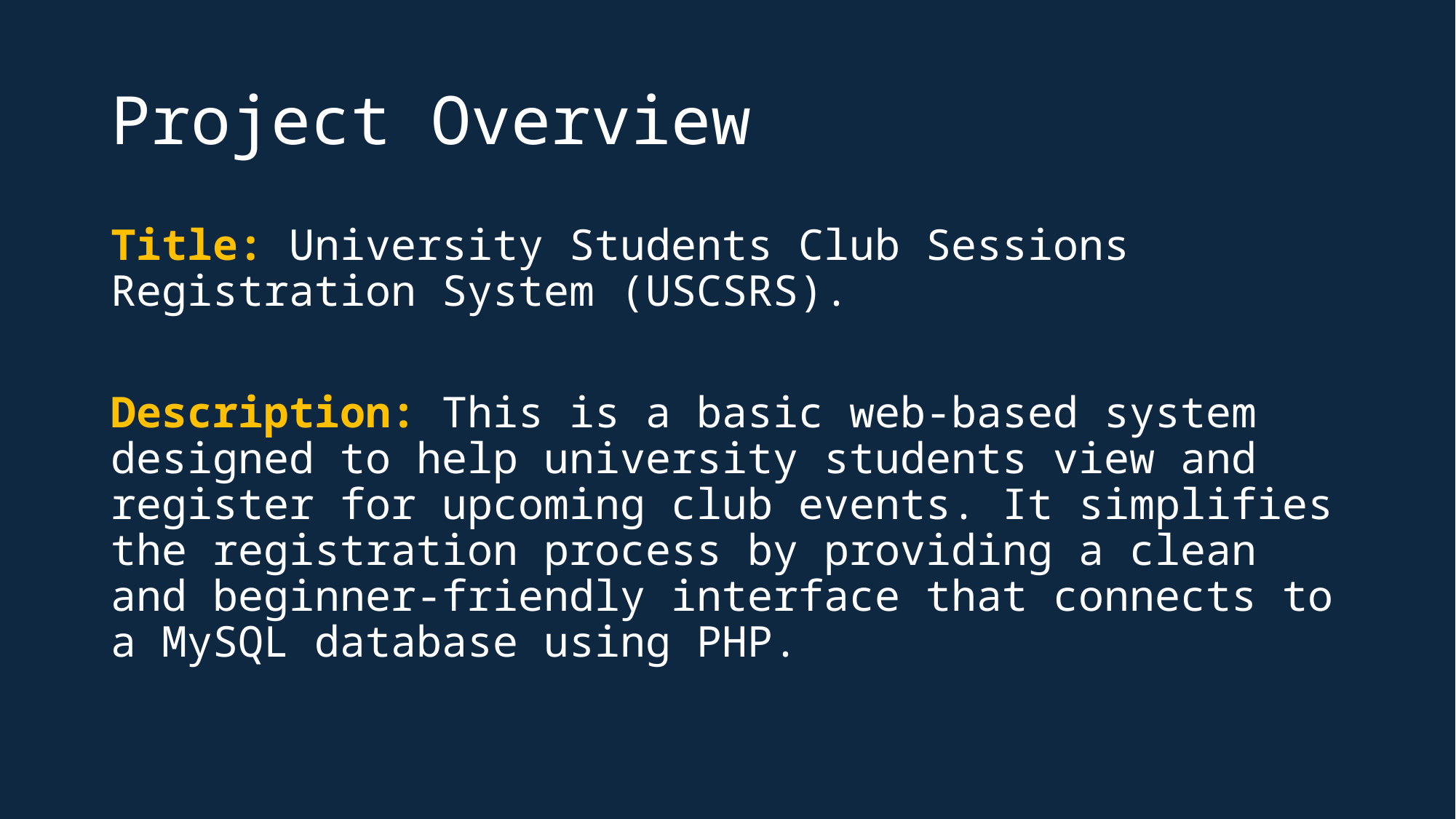

# Project Overview
Title: University Students Club Sessions Registration System (USCSRS).

Description: This is a basic web-based system designed to help university students view and register for upcoming club events. It simplifies the registration process by providing a clean and beginner-friendly interface that connects to a MySQL database using PHP.